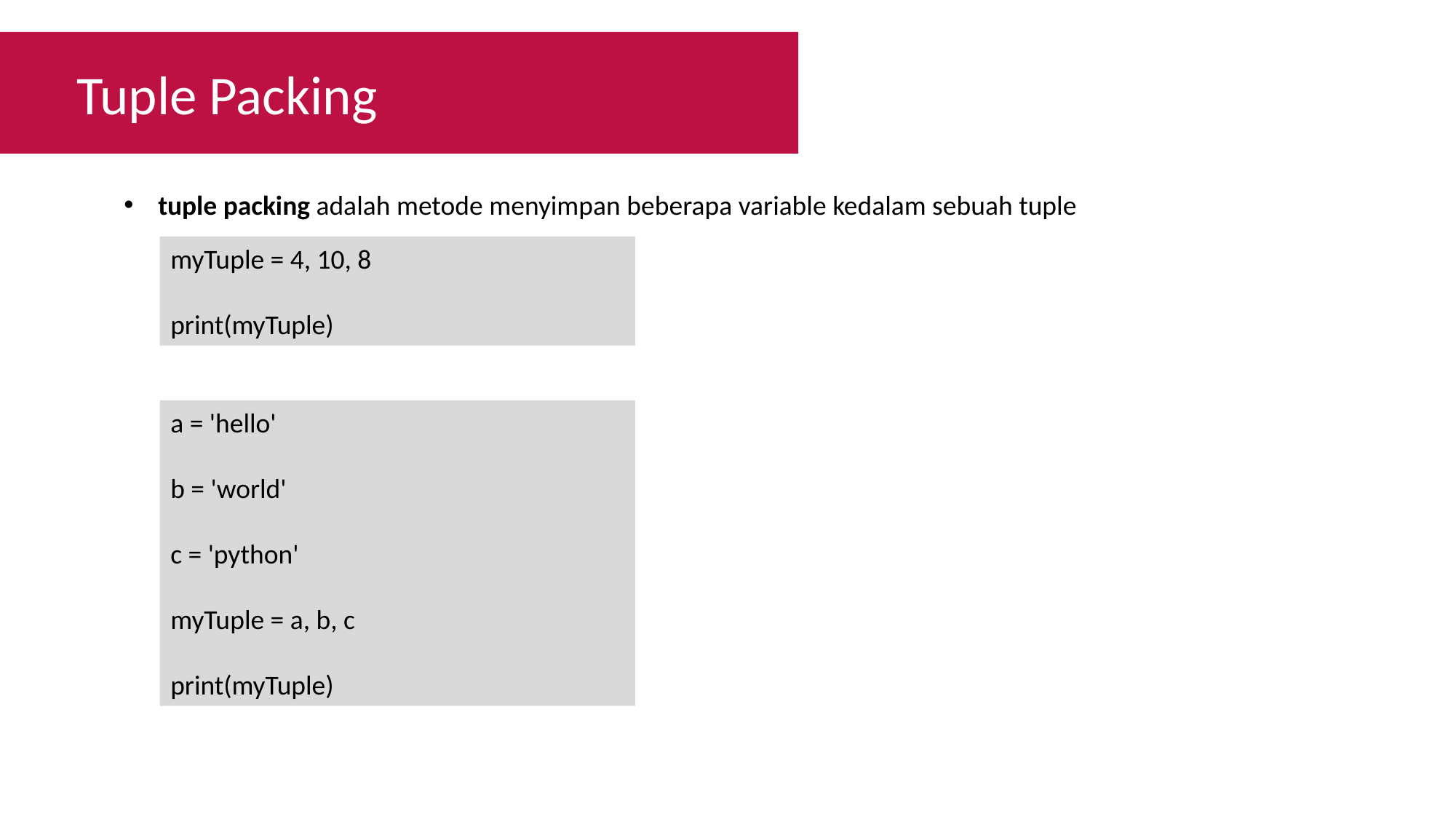

Tuple Packing
tuple packing adalah metode menyimpan beberapa variable kedalam sebuah tuple
myTuple = 4, 10, 8

print(myTuple)
a = 'hello'

b = 'world'

c = 'python'

myTuple = a, b, c

print(myTuple)